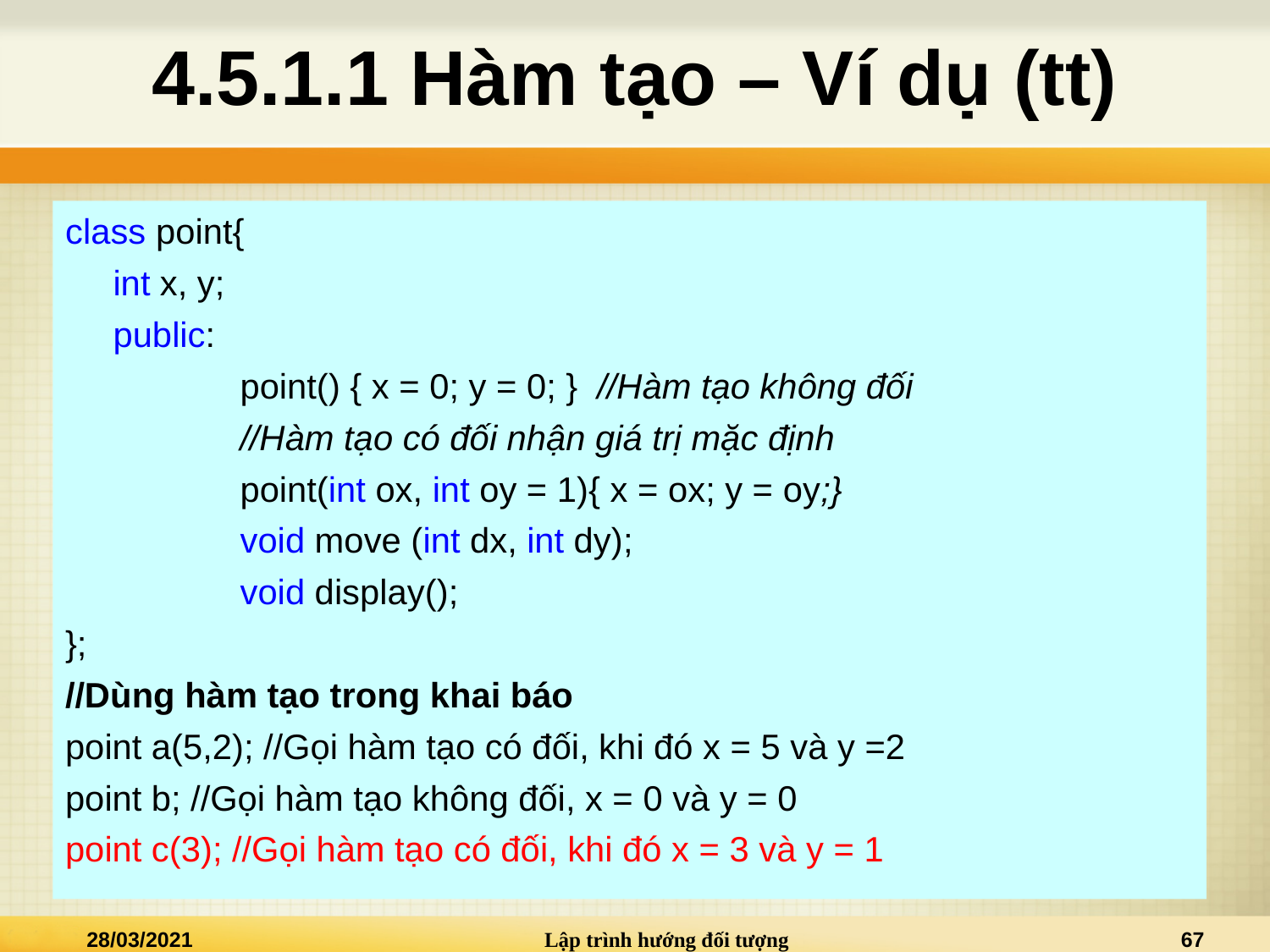

# 4.5.1.1 Hàm tạo – Ví dụ (tt)
class point{
	int x, y;
	public:
  		point() { x = 0; y = 0; }  //Hàm tạo không đối
  		//Hàm tạo có đối nhận giá trị mặc định
  		point(int ox, int oy = 1){ x = ox; y = oy;}
		void move (int dx, int dy);
  		void display();
};
//Dùng hàm tạo trong khai báo
point a(5,2); //Gọi hàm tạo có đối, khi đó x = 5 và y =2
point b; //Gọi hàm tạo không đối, x = 0 và y = 0
point c(3); //Gọi hàm tạo có đối, khi đó x = 3 và y = 1
28/03/2021
Lập trình hướng đối tượng
67